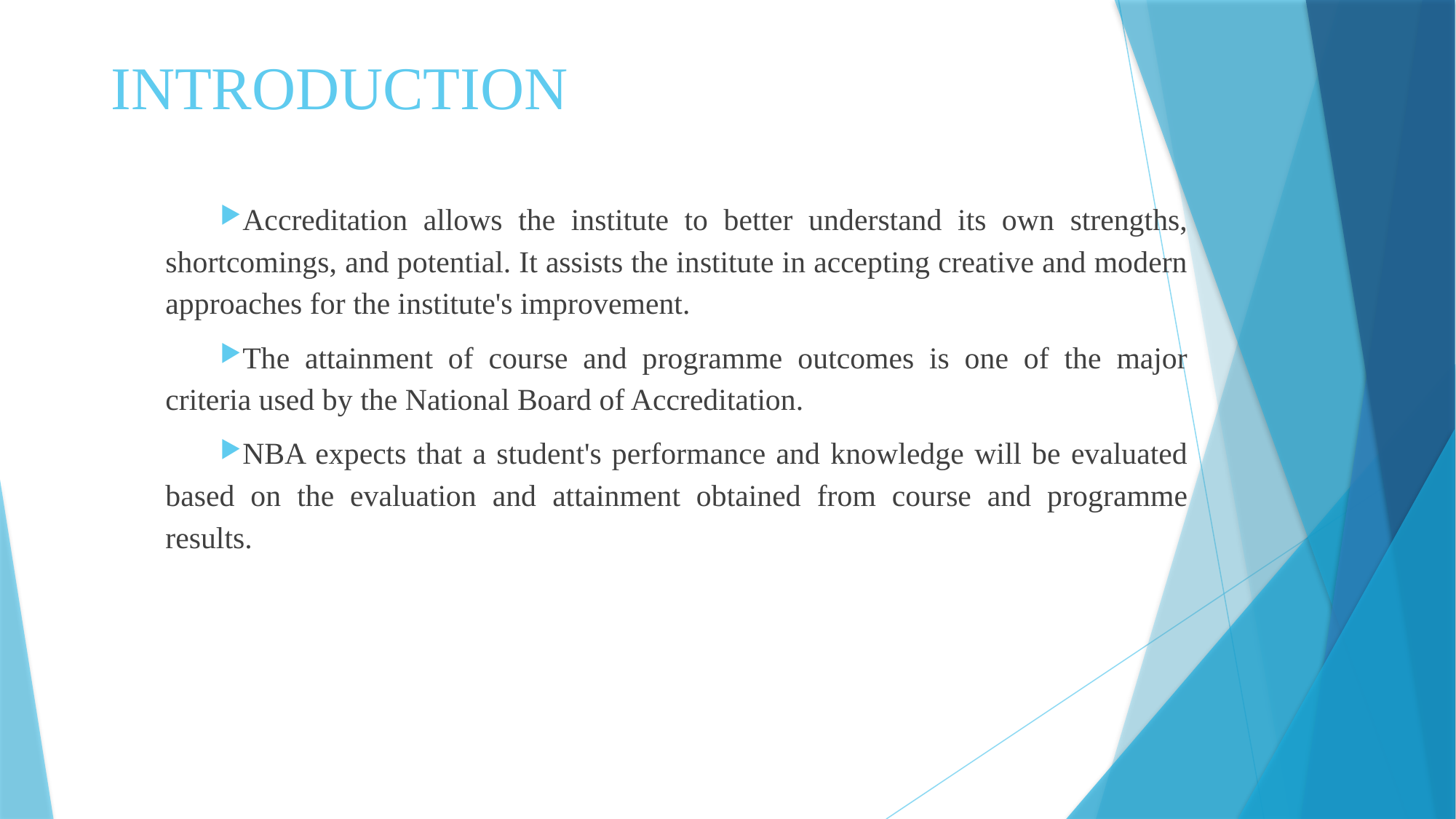

# INTRODUCTION
Accreditation allows the institute to better understand its own strengths, shortcomings, and potential. It assists the institute in accepting creative and modern approaches for the institute's improvement.
The attainment of course and programme outcomes is one of the major criteria used by the National Board of Accreditation.
NBA expects that a student's performance and knowledge will be evaluated based on the evaluation and attainment obtained from course and programme results.